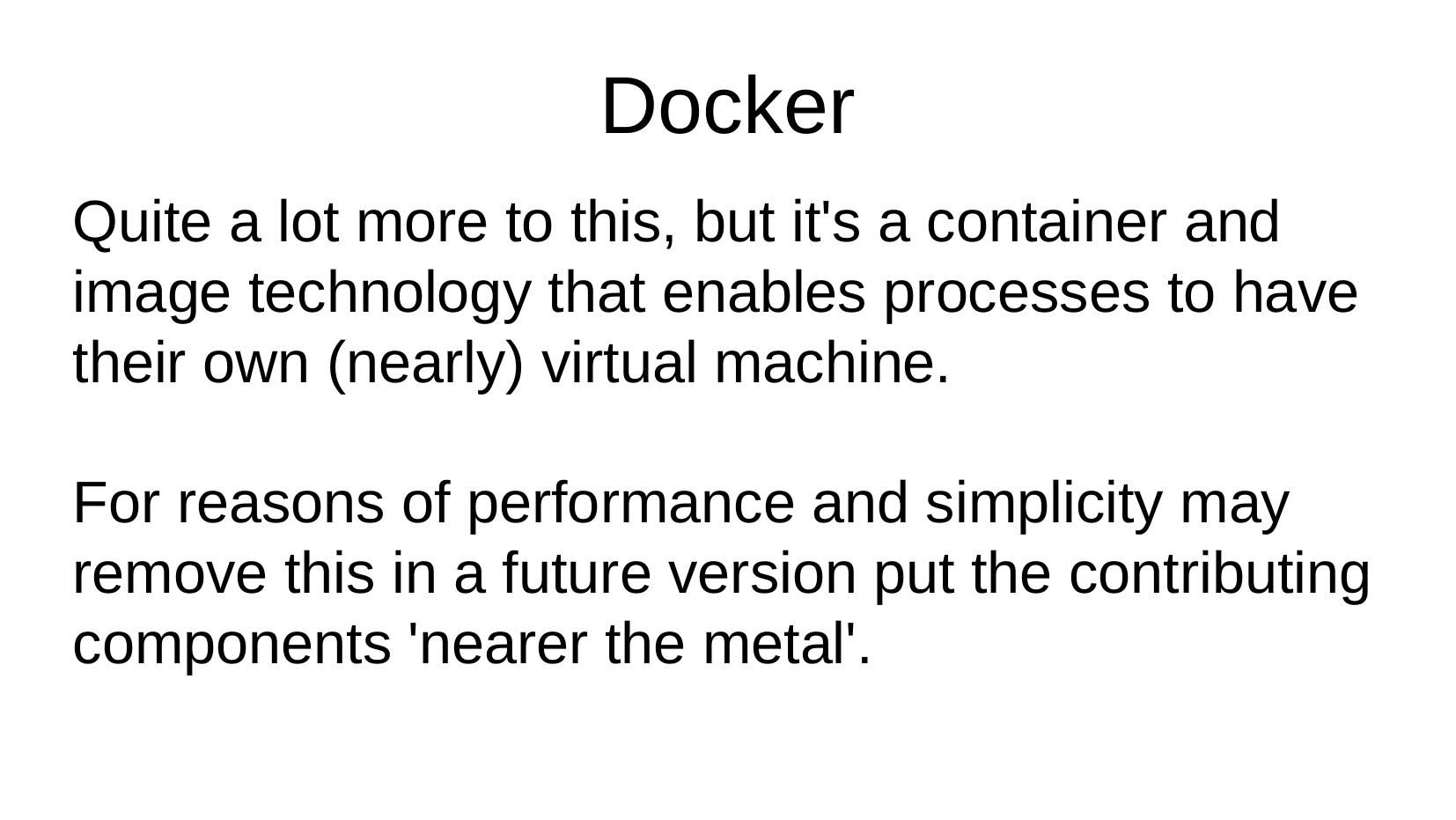

Docker
Quite a lot more to this, but it's a container and image technology that enables processes to have their own (nearly) virtual machine.

For reasons of performance and simplicity may remove this in a future version put the contributing components 'nearer the metal'.